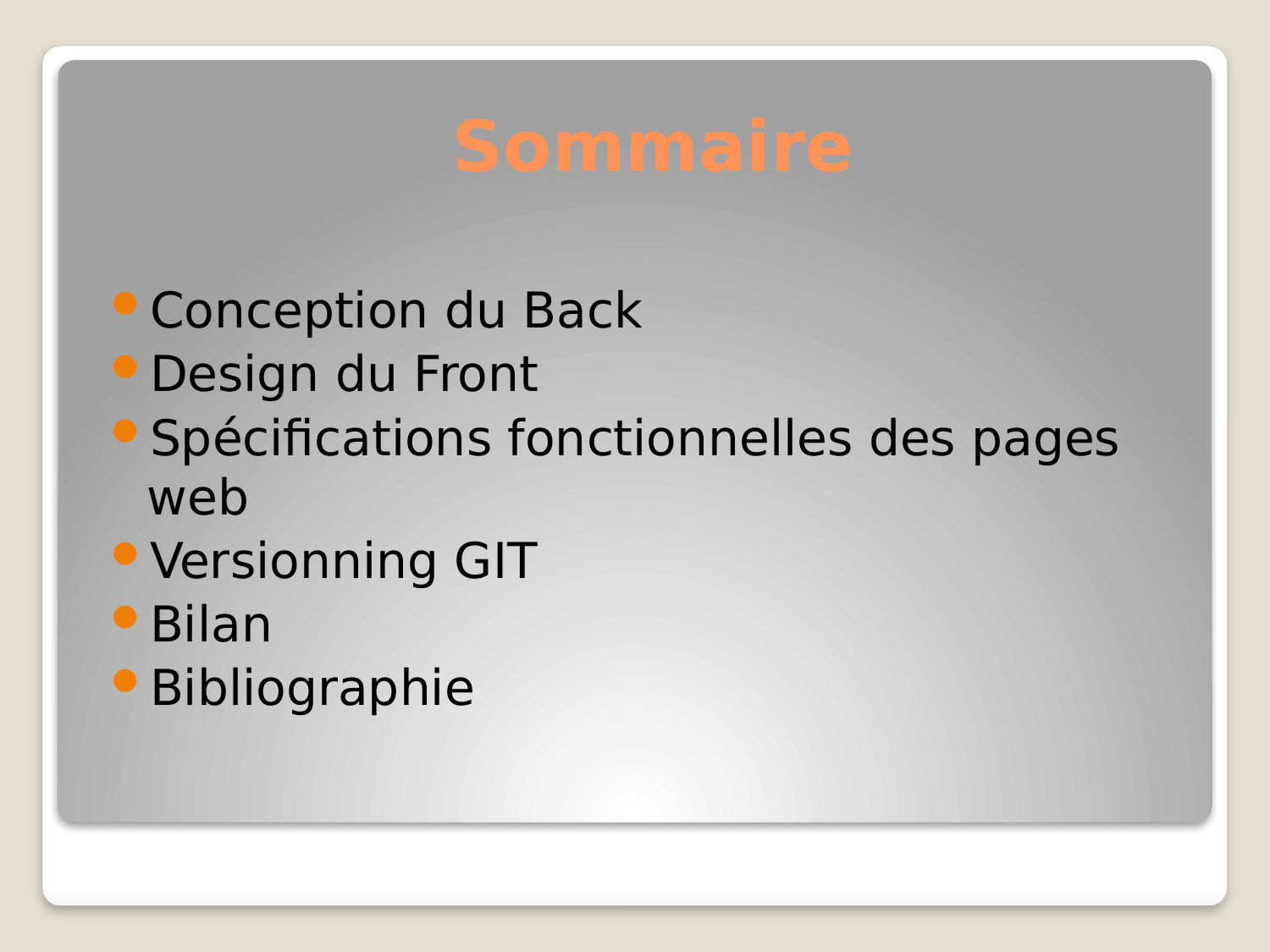

# Sommaire
Conception du Back
Design du Front
Spécifications fonctionnelles des pages web
Versionning GIT
Bilan
Bibliographie